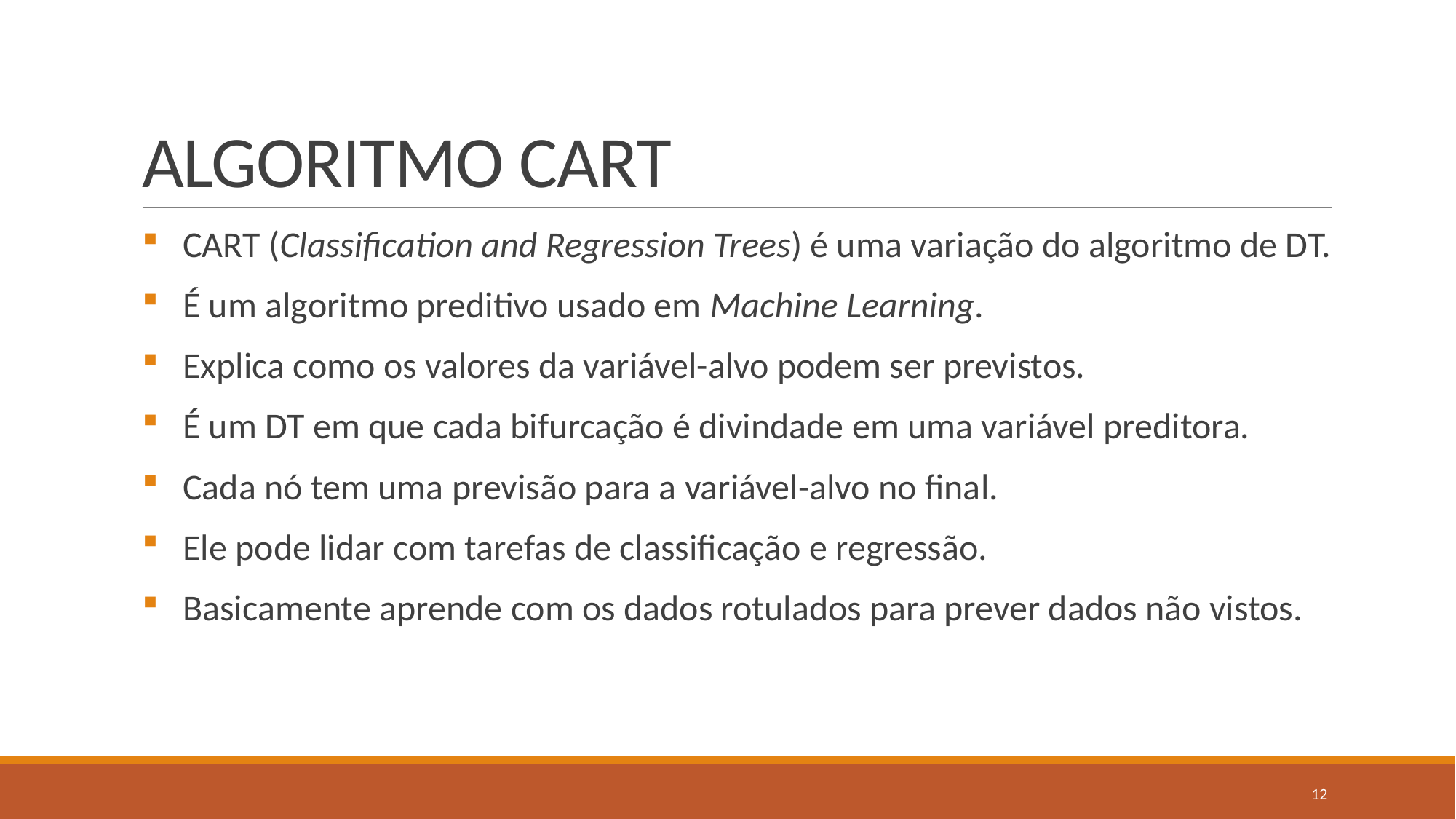

# ALGORITMO CART
CART (Classification and Regression Trees) é uma variação do algoritmo de DT.
É um algoritmo preditivo usado em Machine Learning.
Explica como os valores da variável-alvo podem ser previstos.
É um DT em que cada bifurcação é divindade em uma variável preditora.
Cada nó tem uma previsão para a variável-alvo no final.
Ele pode lidar com tarefas de classificação e regressão.
Basicamente aprende com os dados rotulados para prever dados não vistos.

12